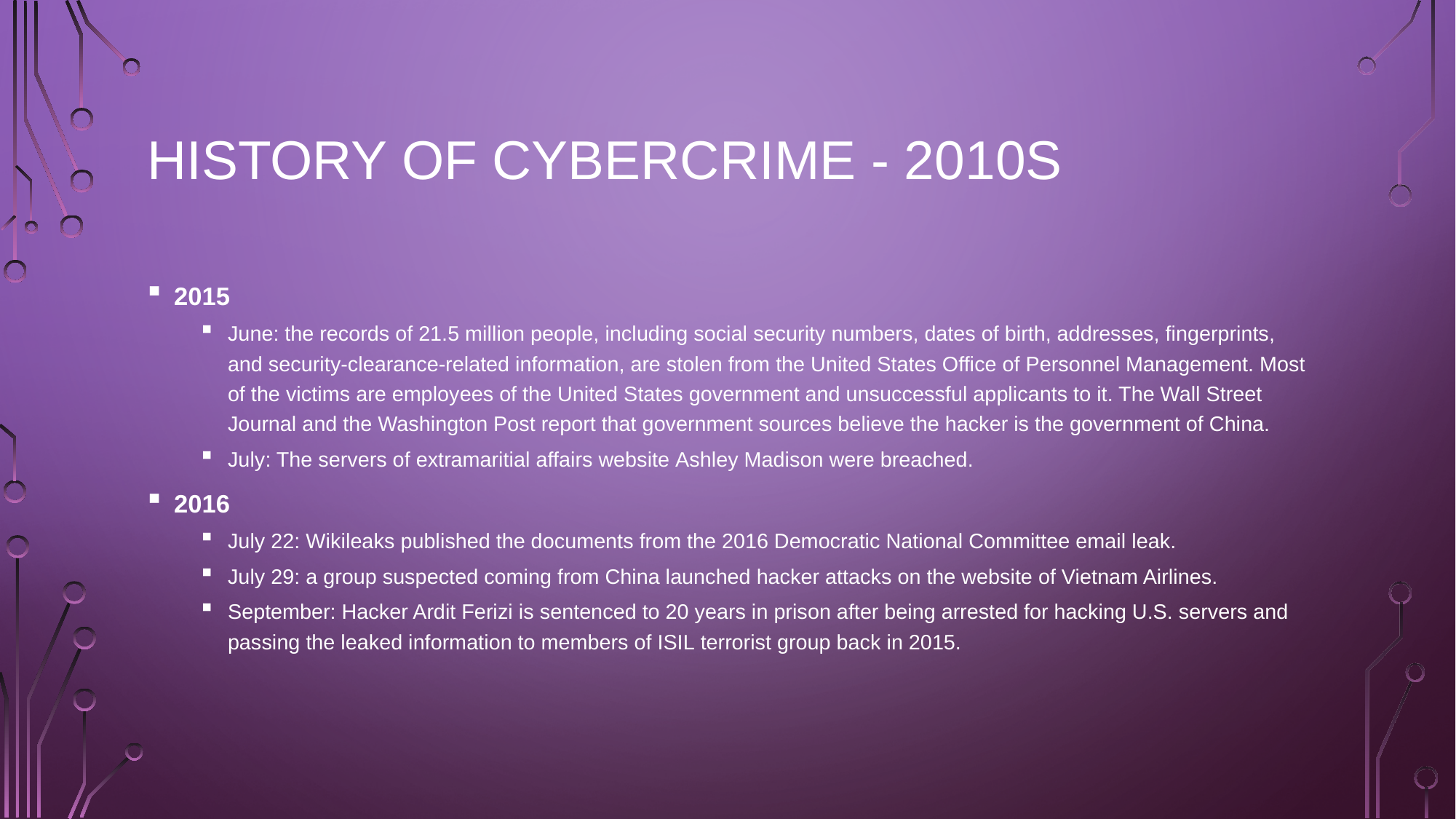

# History of Cybercrime - 2010s
2015
June: the records of 21.5 million people, including social security numbers, dates of birth, addresses, fingerprints, and security-clearance-related information, are stolen from the United States Office of Personnel Management. Most of the victims are employees of the United States government and unsuccessful applicants to it. The Wall Street Journal and the Washington Post report that government sources believe the hacker is the government of China.
July: The servers of extramaritial affairs website Ashley Madison were breached.
2016
July 22: Wikileaks published the documents from the 2016 Democratic National Committee email leak.
July 29: a group suspected coming from China launched hacker attacks on the website of Vietnam Airlines.
September: Hacker Ardit Ferizi is sentenced to 20 years in prison after being arrested for hacking U.S. servers and passing the leaked information to members of ISIL terrorist group back in 2015.